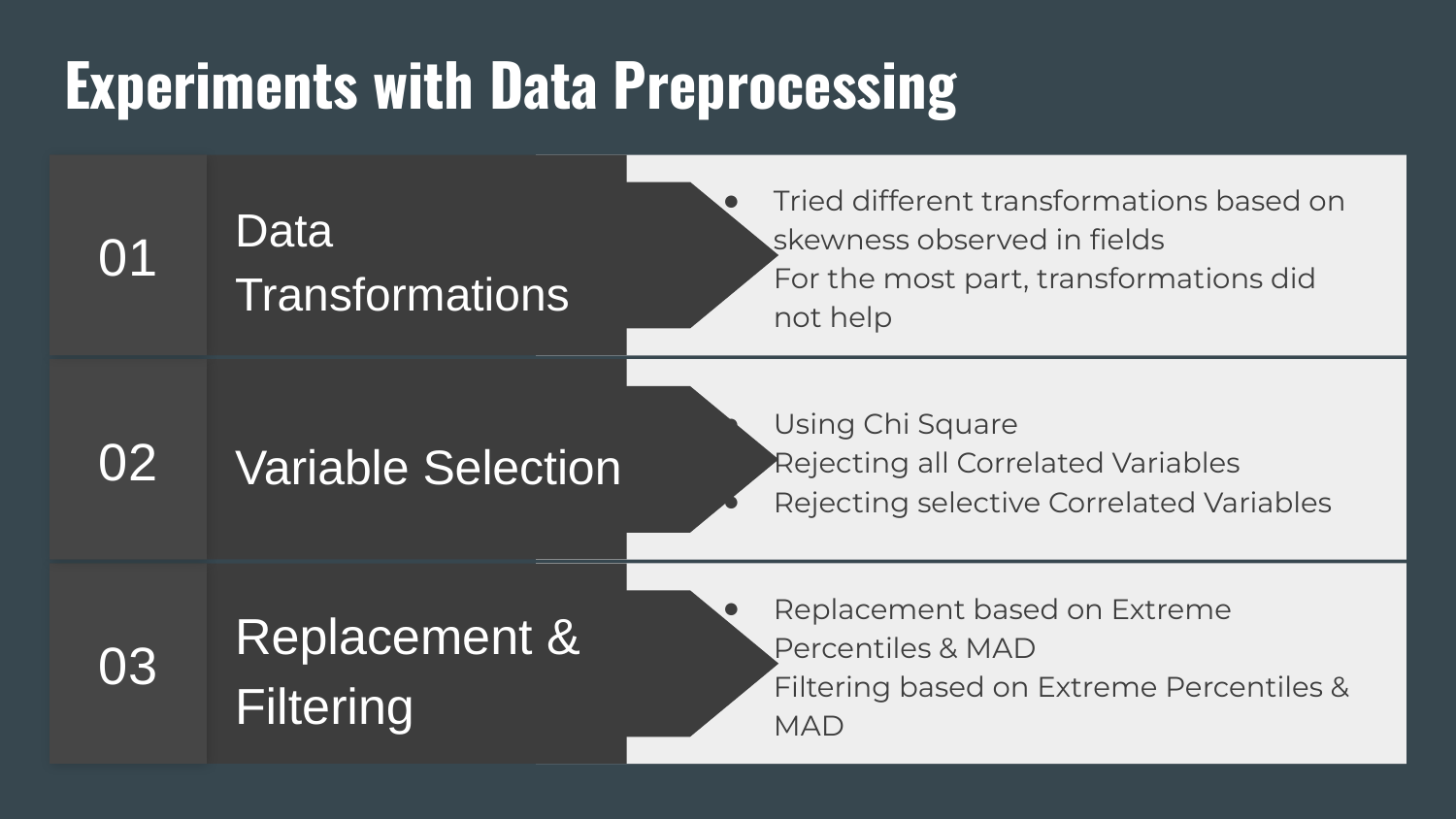

# Experiments with Data Preprocessing

01

Tried different transformations based on skewness observed in fields
For the most part, transformations did not help
Data Transformations

02

Using Chi Square
Rejecting all Correlated Variables
Rejecting selective Correlated Variables
Variable Selection

03

Replacement based on Extreme Percentiles & MAD
Filtering based on Extreme Percentiles & MAD
Replacement & Filtering